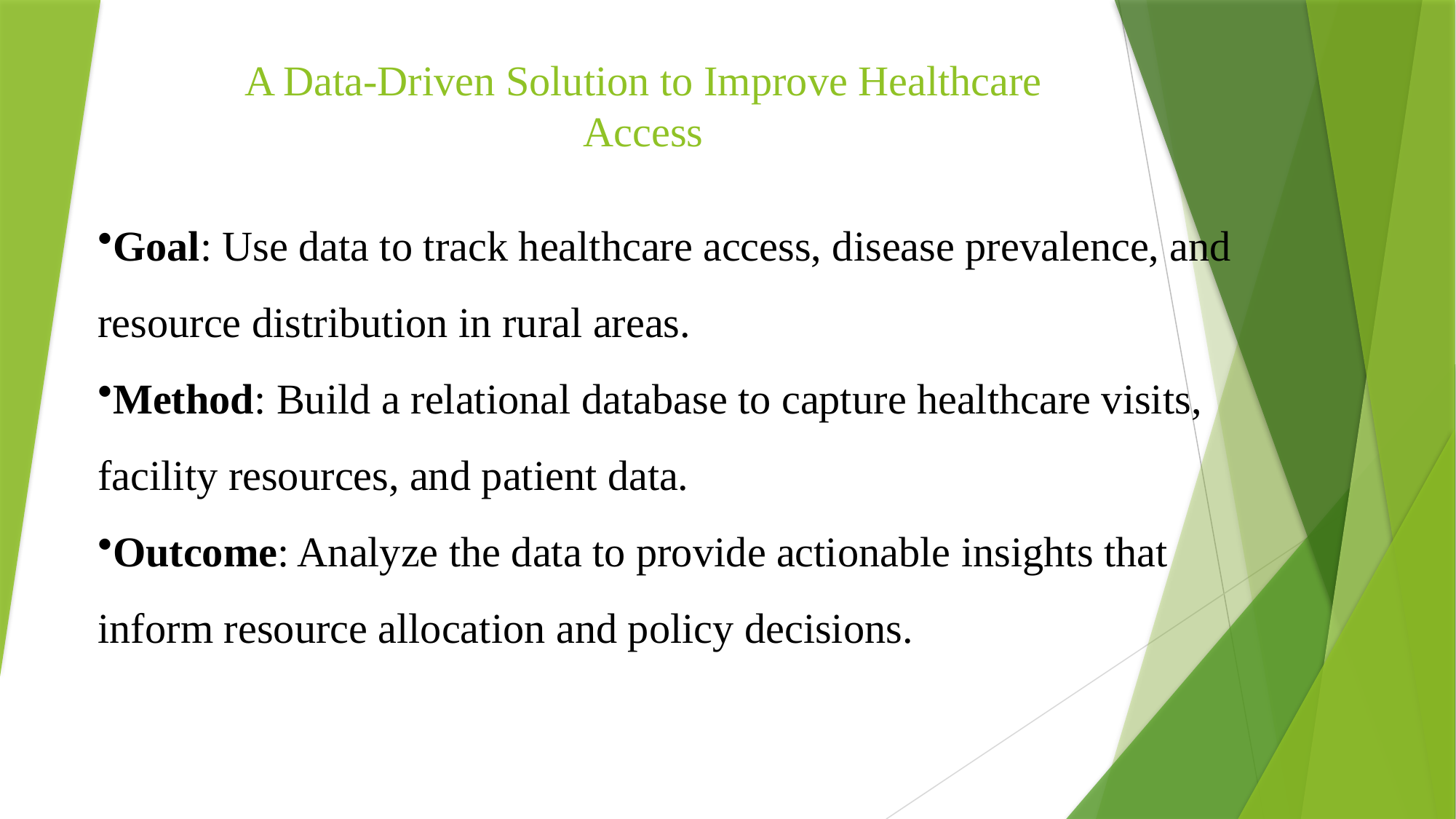

# A Data-Driven Solution to Improve Healthcare Access
Goal: Use data to track healthcare access, disease prevalence, and resource distribution in rural areas.
Method: Build a relational database to capture healthcare visits, facility resources, and patient data.
Outcome: Analyze the data to provide actionable insights that inform resource allocation and policy decisions.